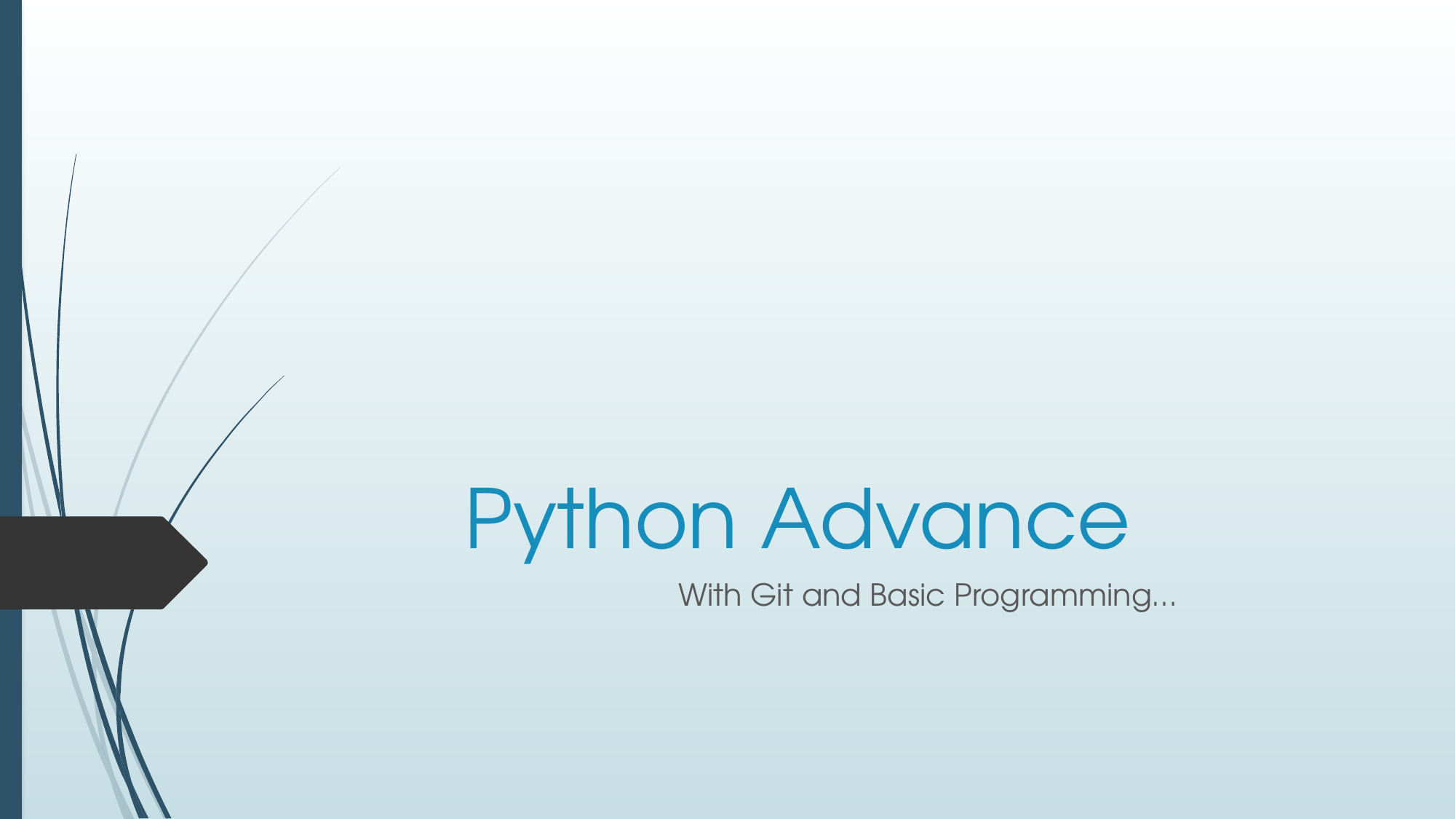

# Python Advance
With Git and Basic Programming…